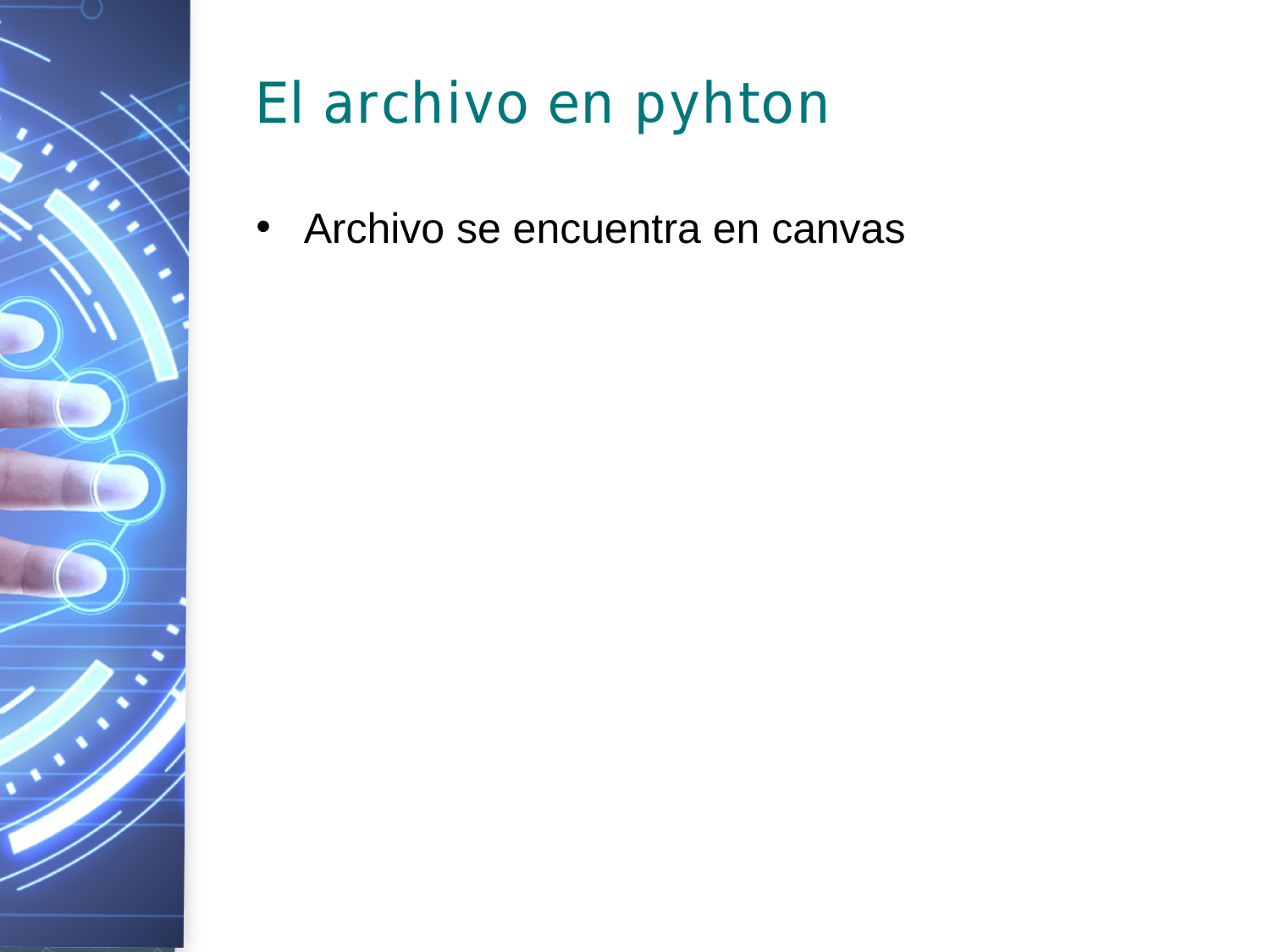

# El archivo en pyhton
Archivo se encuentra en canvas